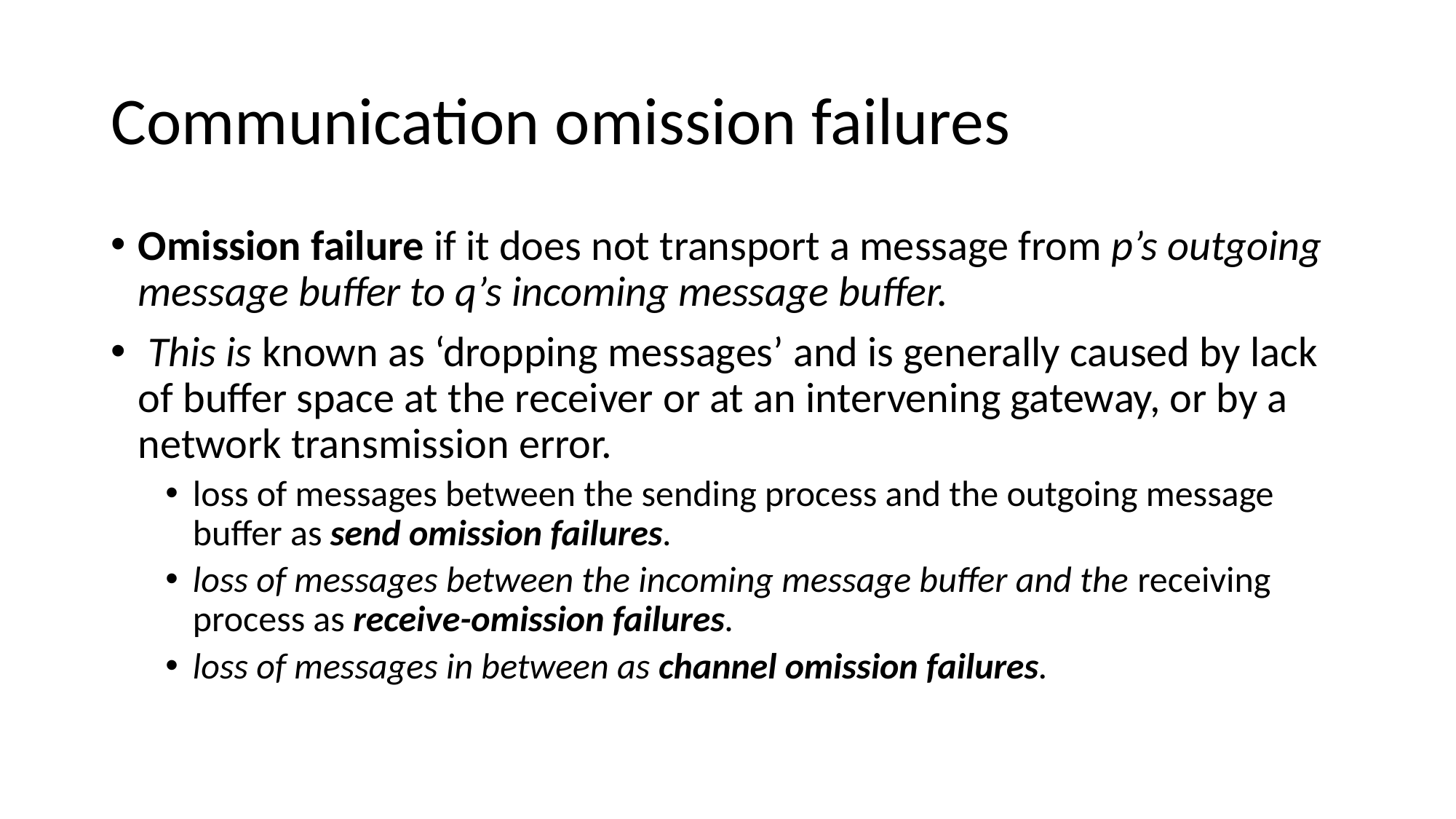

# Communication omission failures
Omission failure if it does not transport a message from p’s outgoing message buffer to q’s incoming message buffer.
 This is known as ‘dropping messages’ and is generally caused by lack of buffer space at the receiver or at an intervening gateway, or by a network transmission error.
loss of messages between the sending process and the outgoing message buffer as send omission failures.
loss of messages between the incoming message buffer and the receiving process as receive-omission failures.
loss of messages in between as channel omission failures.